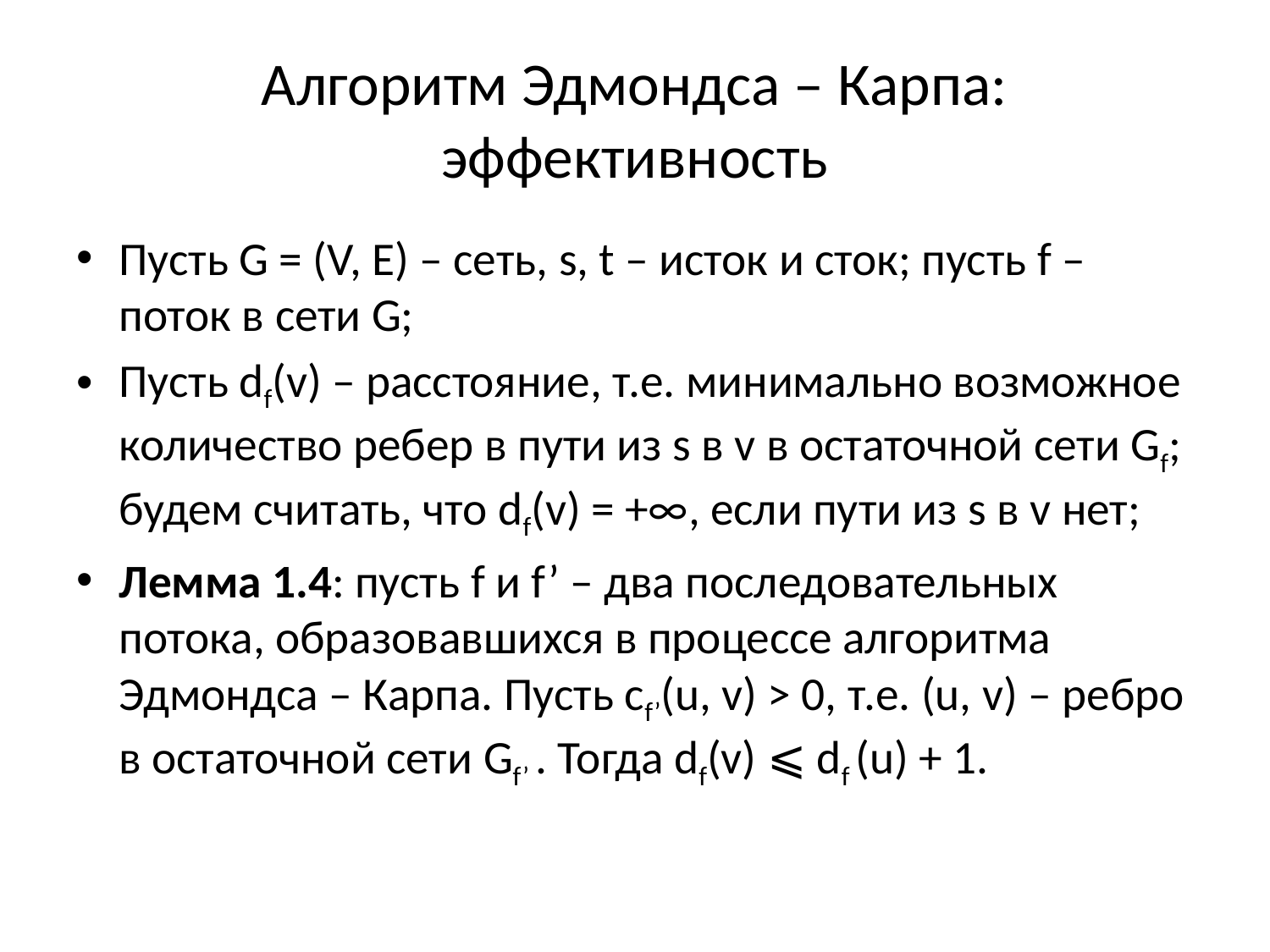

# Алгоритм Эдмондса – Карпа: эффективность
Пусть G = (V, E) – сеть, s, t – исток и сток; пусть f – поток в сети G;
Пусть df(v) – расстояние, т.е. минимально возможное количество ребер в пути из s в v в остаточной сети Gf; будем считать, что df(v) = +∞, если пути из s в v нет;
Лемма 1.4: пусть f и f’ – два последовательных потока, образовавшихся в процессе алгоритма Эдмондса – Карпа. Пусть cf’(u, v) > 0, т.е. (u, v) – ребро в остаточной сети Gf’ . Тогда df(v) ⩽ df (u) + 1.